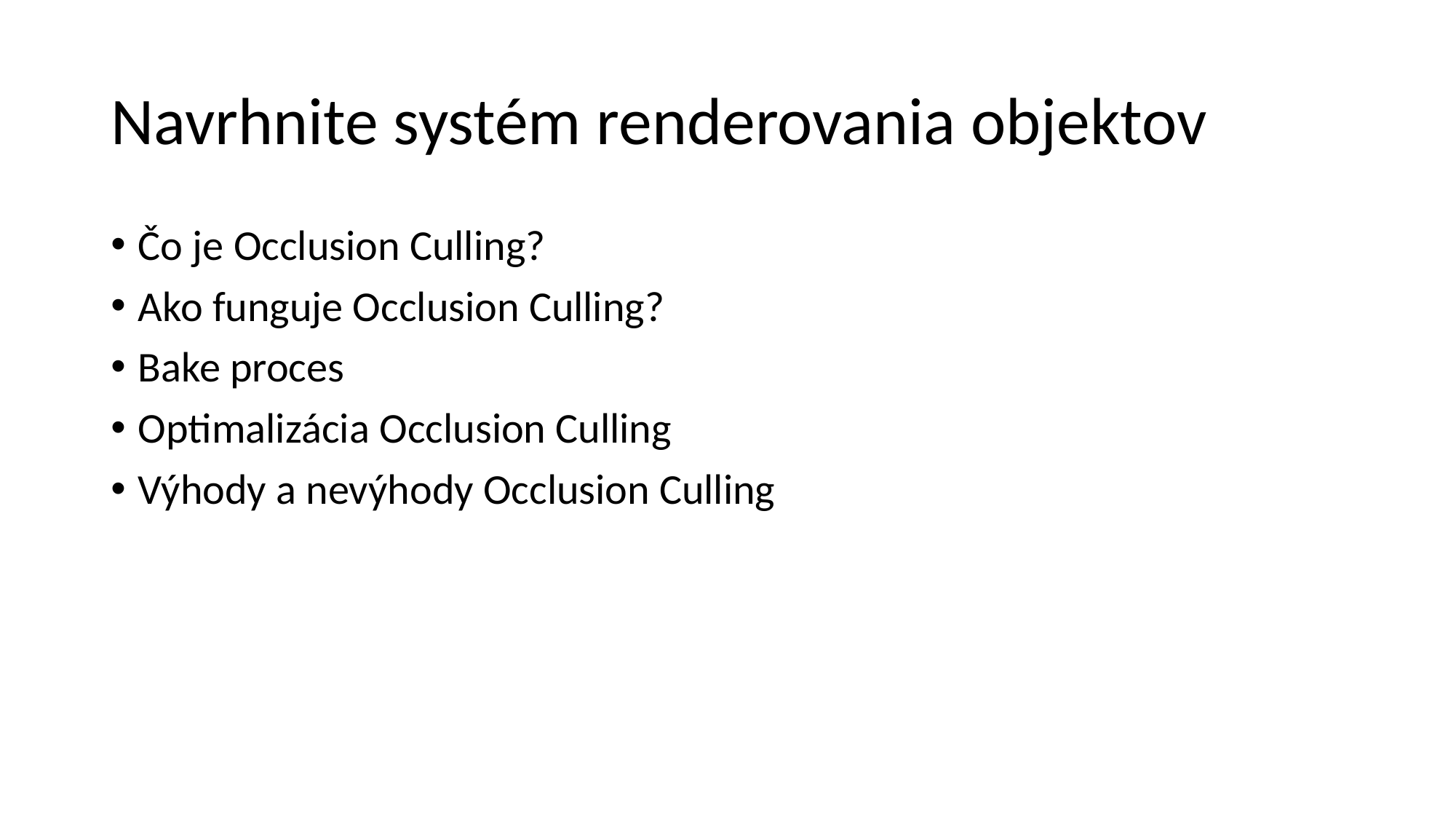

# Navrhnite systém renderovania objektov
Čo je Occlusion Culling?
Ako funguje Occlusion Culling?
Bake proces
Optimalizácia Occlusion Culling
Výhody a nevýhody Occlusion Culling